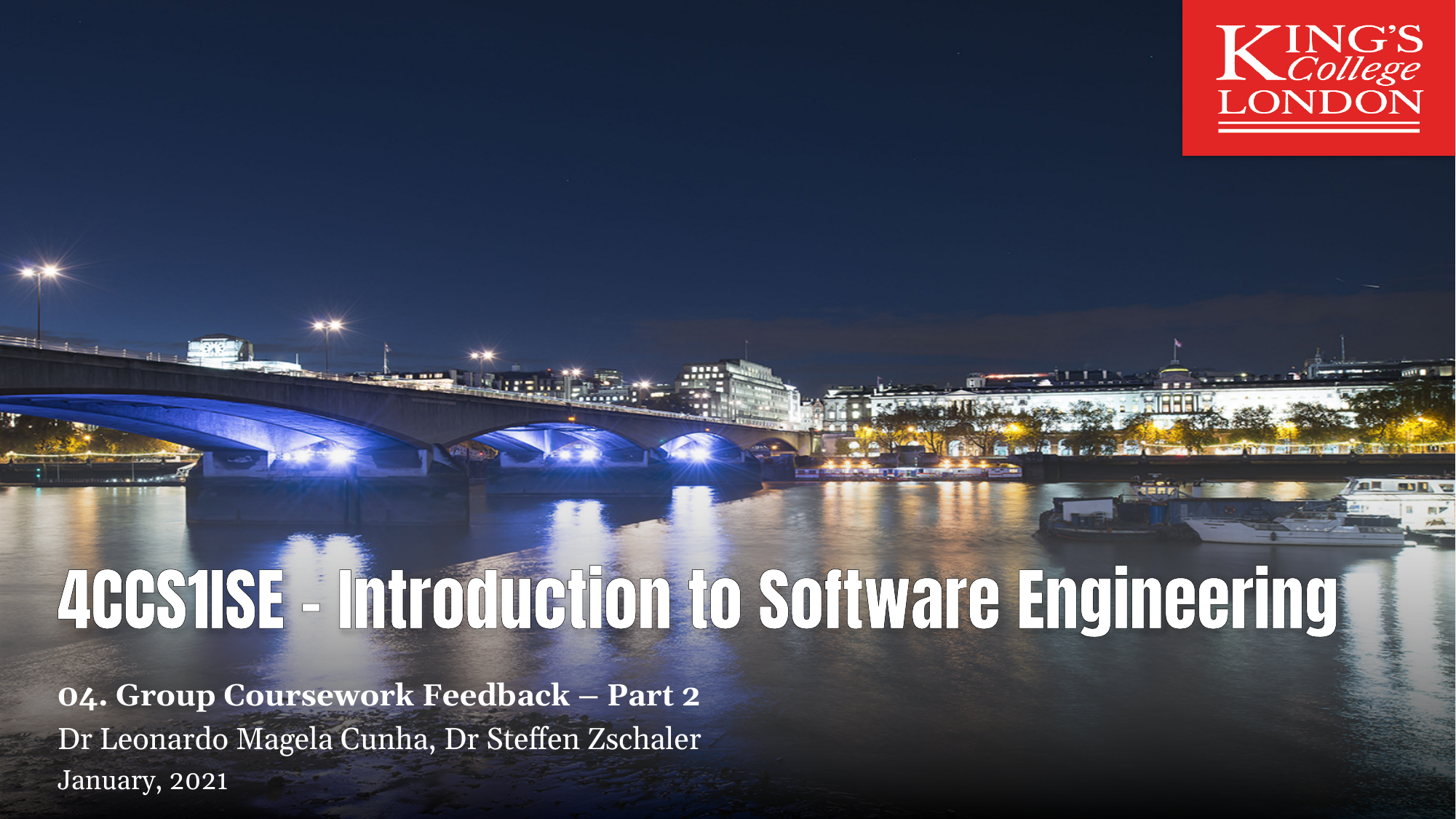

# 4CCS1ISE – Introduction to Software Engineering
04. Group Coursework Feedback – Part 2
Dr Leonardo Magela Cunha, Dr Steffen Zschaler
January, 2021